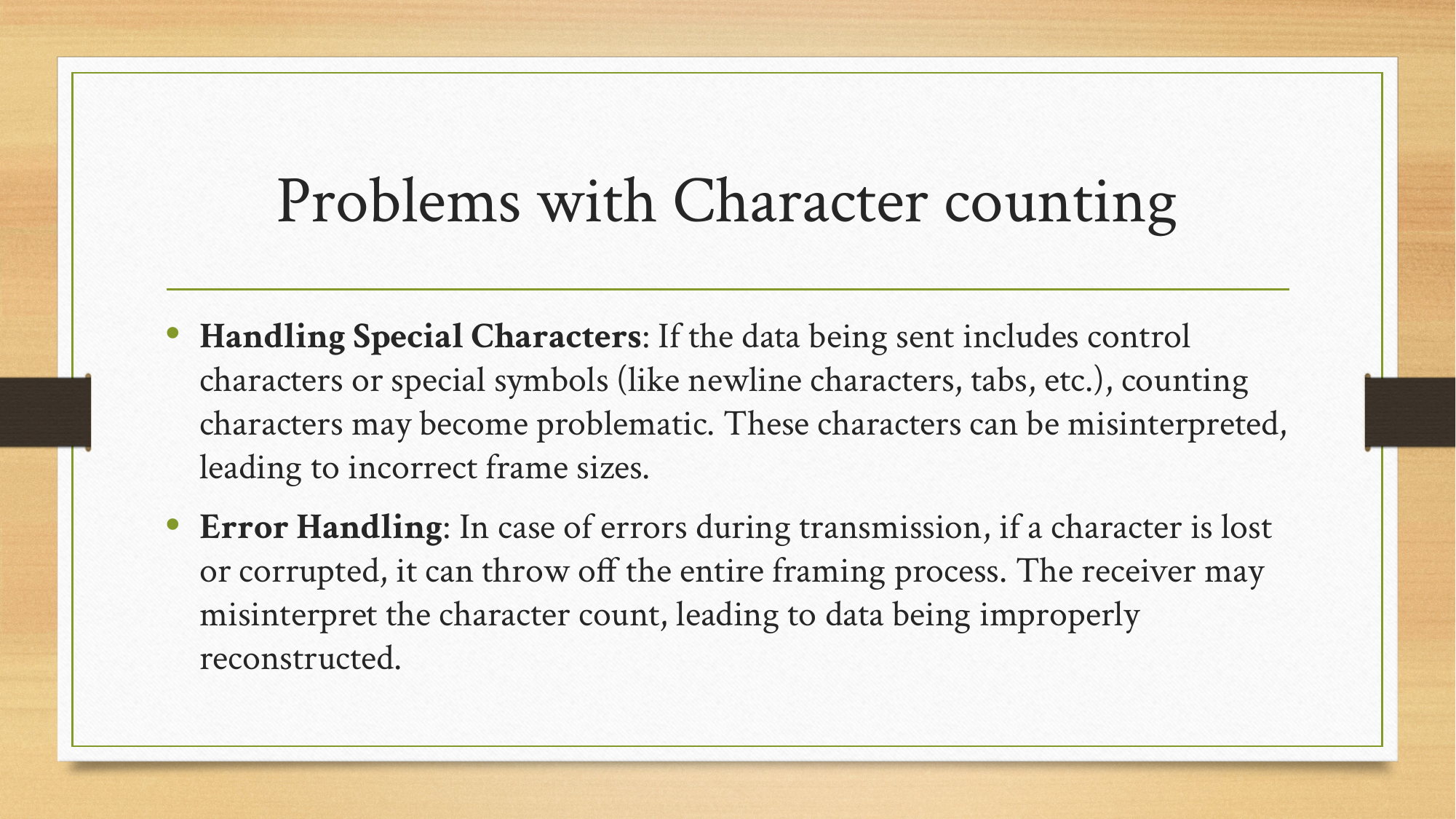

# Problems with Character counting
Handling Special Characters: If the data being sent includes control characters or special symbols (like newline characters, tabs, etc.), counting characters may become problematic. These characters can be misinterpreted, leading to incorrect frame sizes.
Error Handling: In case of errors during transmission, if a character is lost or corrupted, it can throw off the entire framing process. The receiver may misinterpret the character count, leading to data being improperly reconstructed.